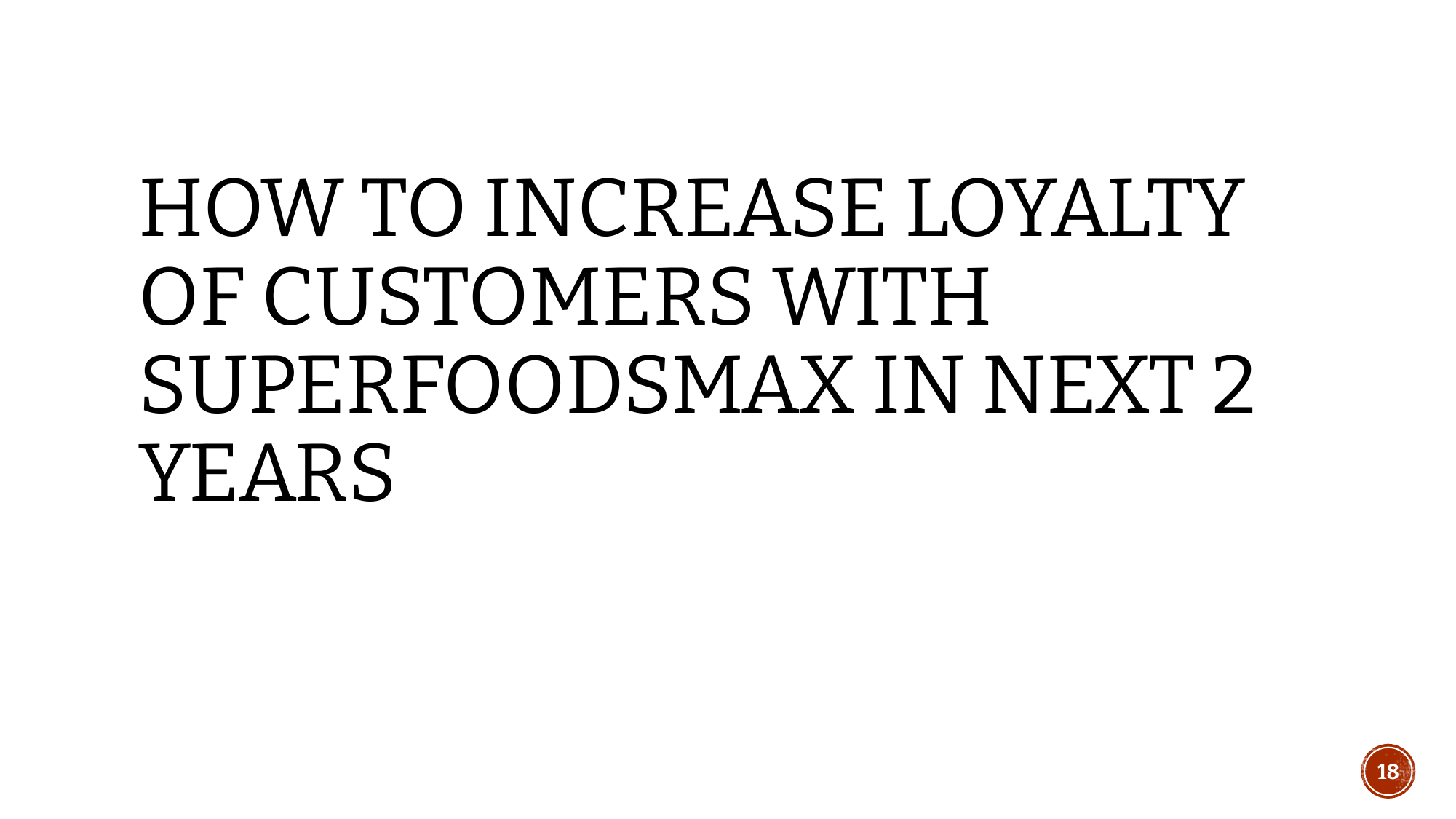

# HOW TO INCREASE LOYALTY of customers with sUperfoodSmax in next 2 years
18